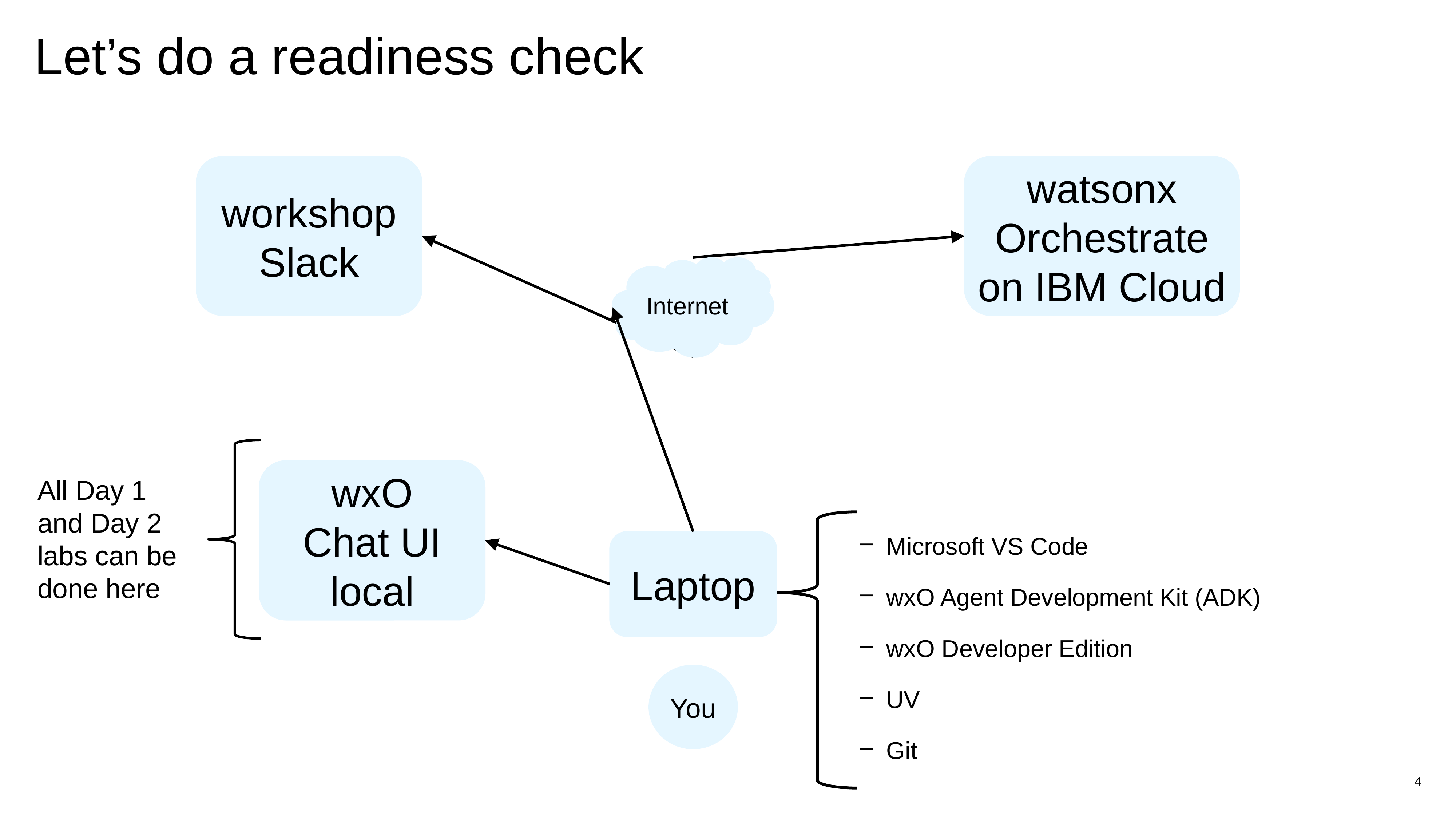

# Let’s do a readiness check
workshop Slack
watsonx Orchestrate on IBM Cloud
Internet

wxO
Chat UI local
All Day 1 and Day 2 labs can be done here

Microsoft VS Code
wxO Agent Development Kit (ADK)
wxO Developer Edition
UV
Git
Laptop
You

4